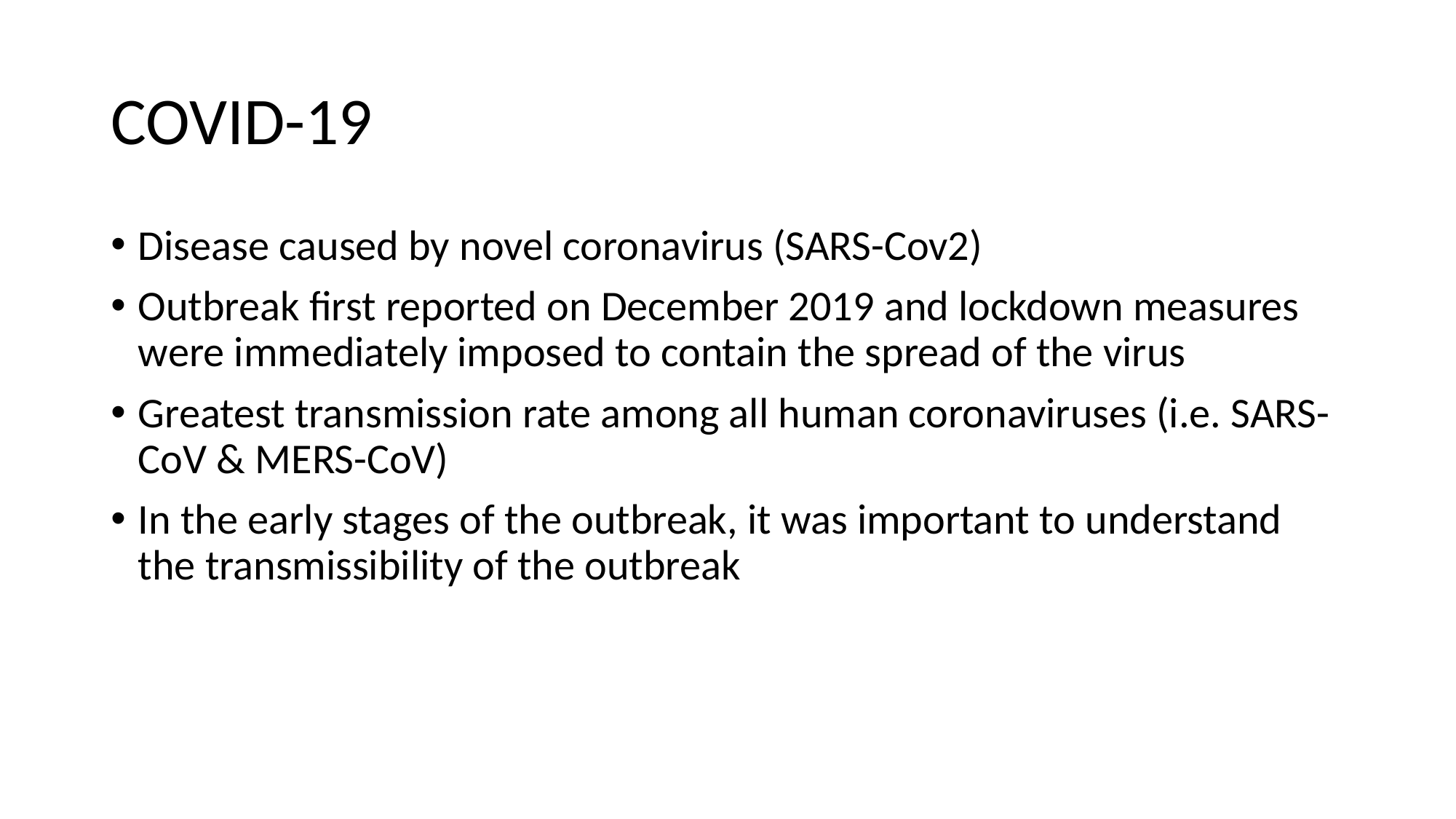

# COVID-19
Disease caused by novel coronavirus (SARS-Cov2)
Outbreak first reported on December 2019 and lockdown measures were immediately imposed to contain the spread of the virus
Greatest transmission rate among all human coronaviruses (i.e. SARS-CoV & MERS-CoV)
In the early stages of the outbreak, it was important to understand the transmissibility of the outbreak